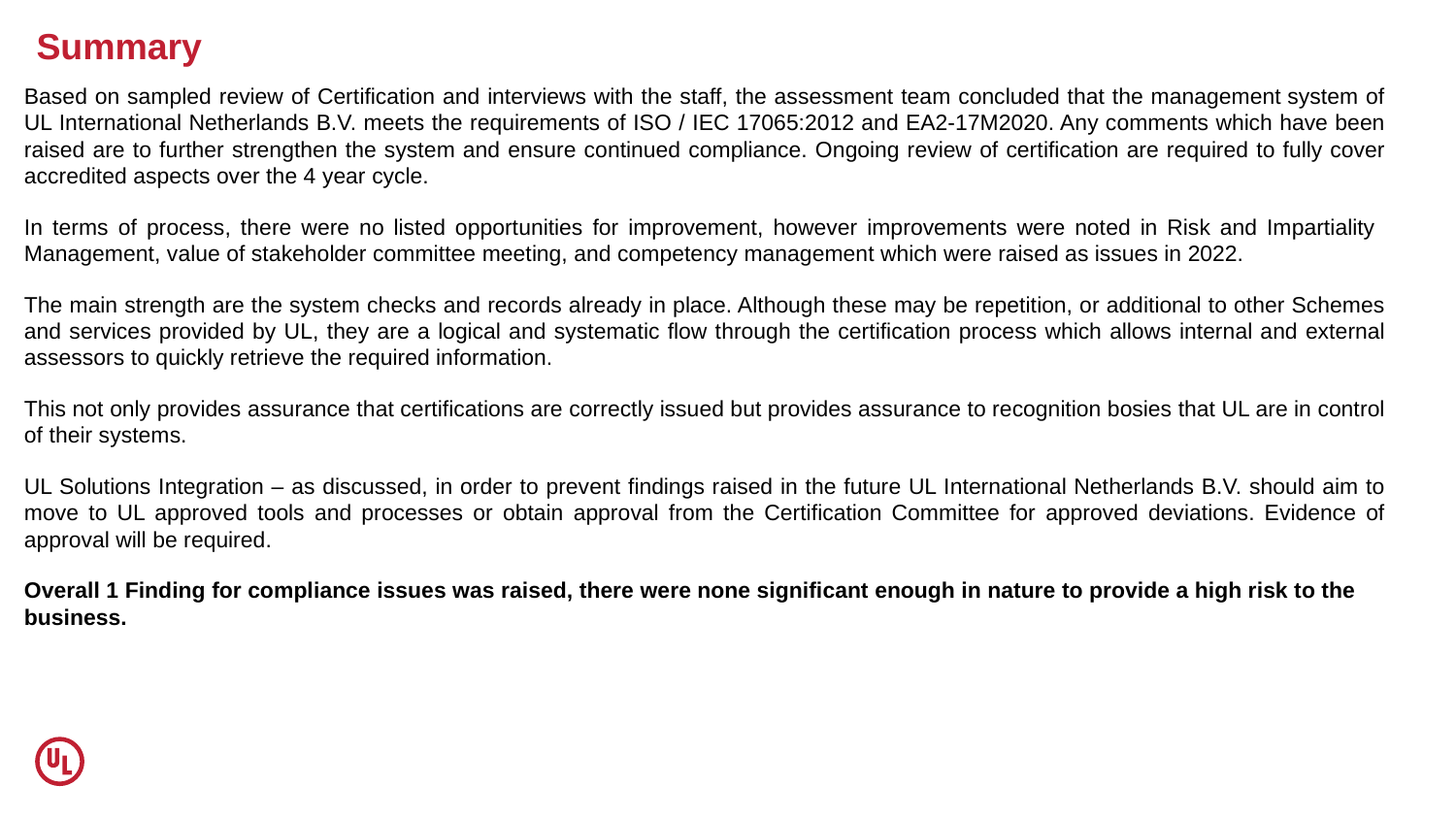

# Summary
Based on sampled review of Certification and interviews with the staff, the assessment team concluded that the management system of UL International Netherlands B.V. meets the requirements of ISO / IEC 17065:2012 and EA2-17M2020. Any comments which have been raised are to further strengthen the system and ensure continued compliance. Ongoing review of certification are required to fully cover accredited aspects over the 4 year cycle.
In terms of process, there were no listed opportunities for improvement, however improvements were noted in Risk and Impartiality  Management, value of stakeholder committee meeting, and competency management which were raised as issues in 2022.
The main strength are the system checks and records already in place. Although these may be repetition, or additional to other Schemes and services provided by UL, they are a logical and systematic flow through the certification process which allows internal and external assessors to quickly retrieve the required information.
This not only provides assurance that certifications are correctly issued but provides assurance to recognition bosies that UL are in control of their systems.
UL Solutions Integration – as discussed, in order to prevent findings raised in the future UL International Netherlands B.V. should aim to move to UL approved tools and processes or obtain approval from the Certification Committee for approved deviations. Evidence of approval will be required.
Overall 1 Finding for compliance issues was raised, there were none significant enough in nature to provide a high risk to the business.